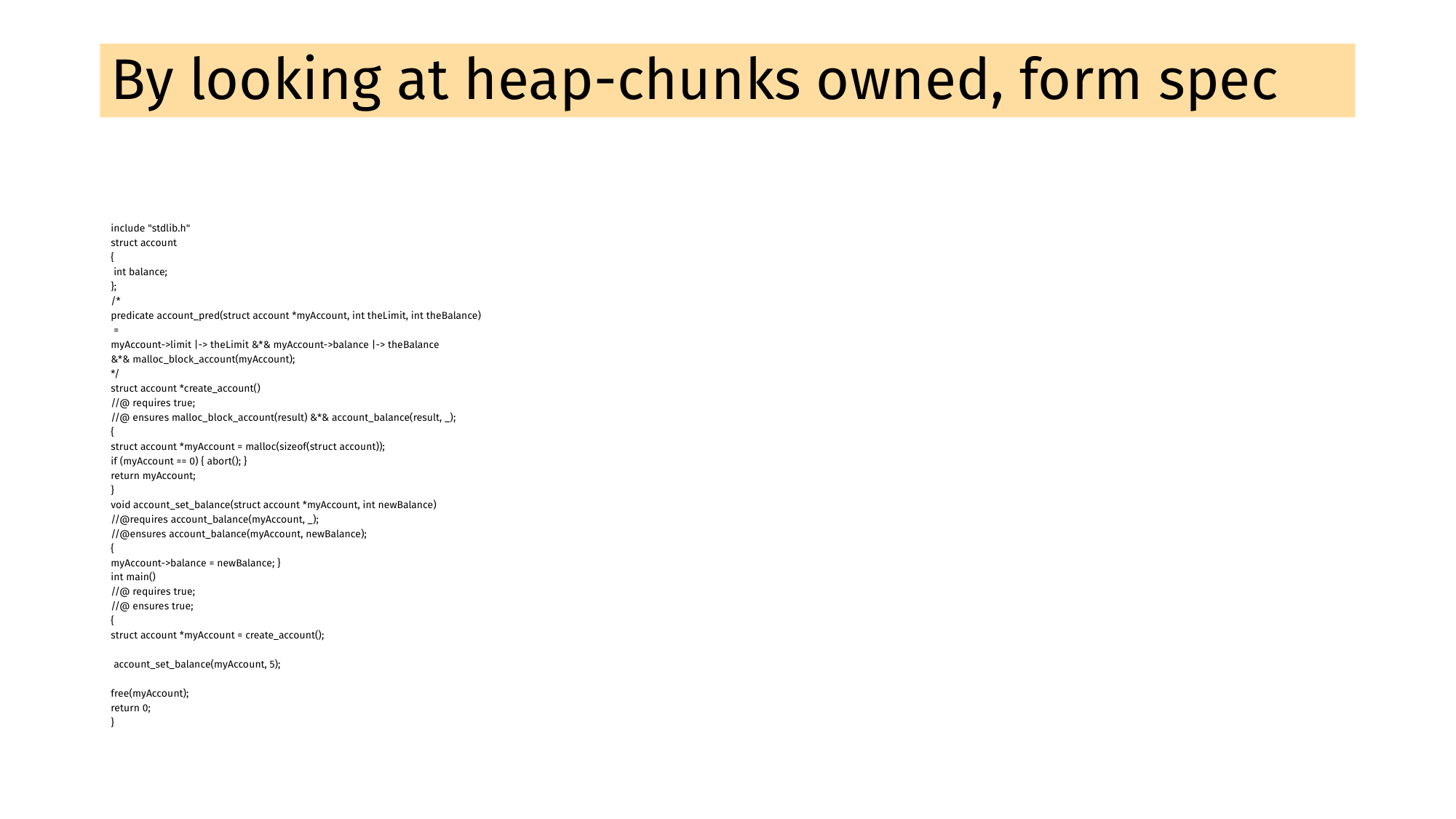

# By looking at heap-chunks owned, form spec
include "stdlib.h"
struct account
{
 int balance;
};
/*
predicate account_pred(struct account *myAccount, int theLimit, int theBalance)
 =
myAccount->limit |-> theLimit &*& myAccount->balance |-> theBalance
&*& malloc_block_account(myAccount);
*/
struct account *create_account()
//@ requires true;
//@ ensures malloc_block_account(result) &*& account_balance(result, _);
{
struct account *myAccount = malloc(sizeof(struct account));
if (myAccount == 0) { abort(); }
return myAccount;
}
void account_set_balance(struct account *myAccount, int newBalance)
//@requires account_balance(myAccount, _);
//@ensures account_balance(myAccount, newBalance);
{
myAccount->balance = newBalance; }
int main()
//@ requires true;
//@ ensures true;
{
struct account *myAccount = create_account();

 account_set_balance(myAccount, 5);

free(myAccount);
return 0;
}